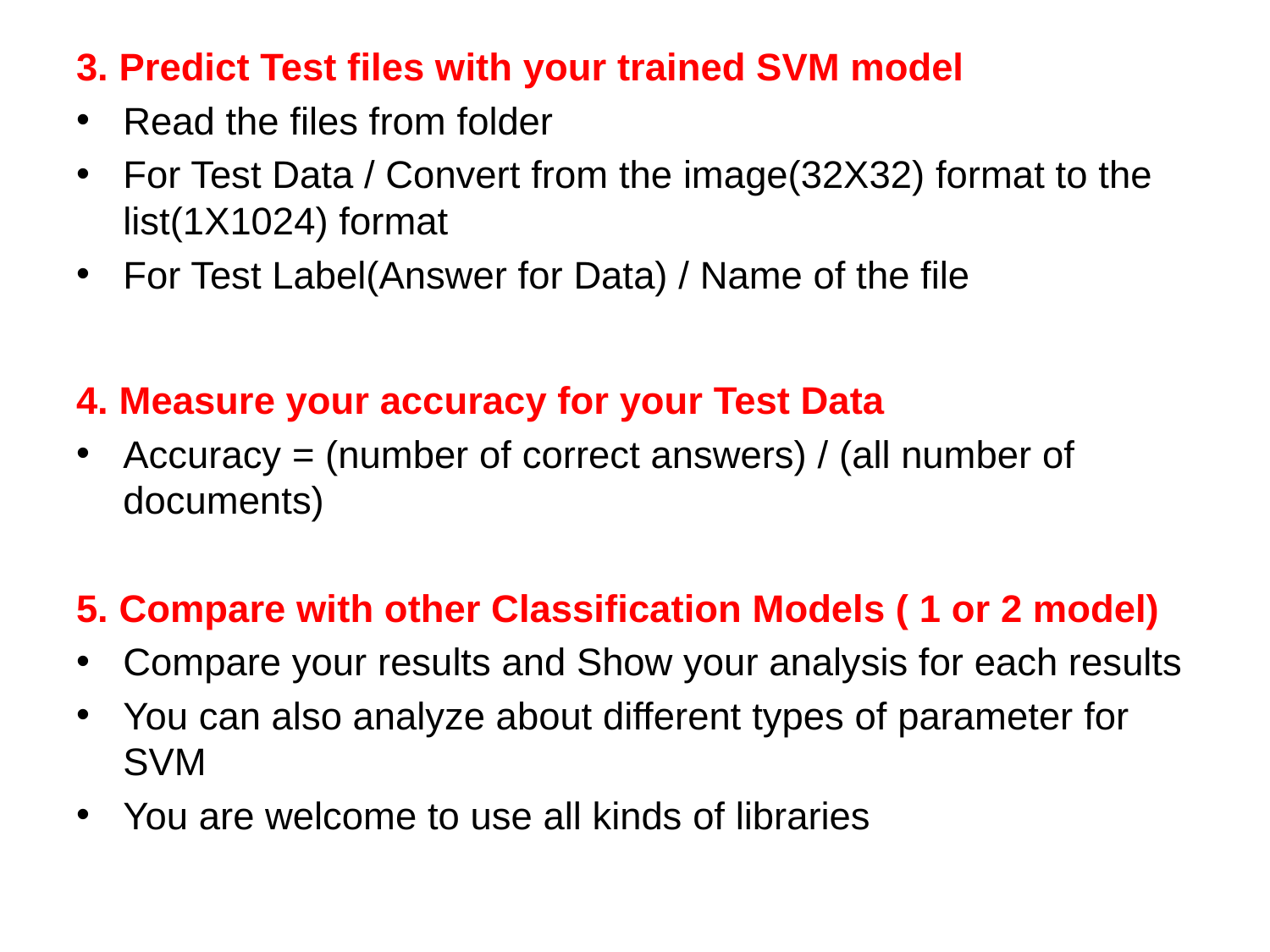

3. Predict Test files with your trained SVM model
Read the files from folder
For Test Data / Convert from the image(32X32) format to the list(1X1024) format
For Test Label(Answer for Data) / Name of the file

4. Measure your accuracy for your Test Data
Accuracy = (number of correct answers) / (all number of documents)

5. Compare with other Classification Models ( 1 or 2 model)
Compare your results and Show your analysis for each results
You can also analyze about different types of parameter for SVM
You are welcome to use all kinds of libraries